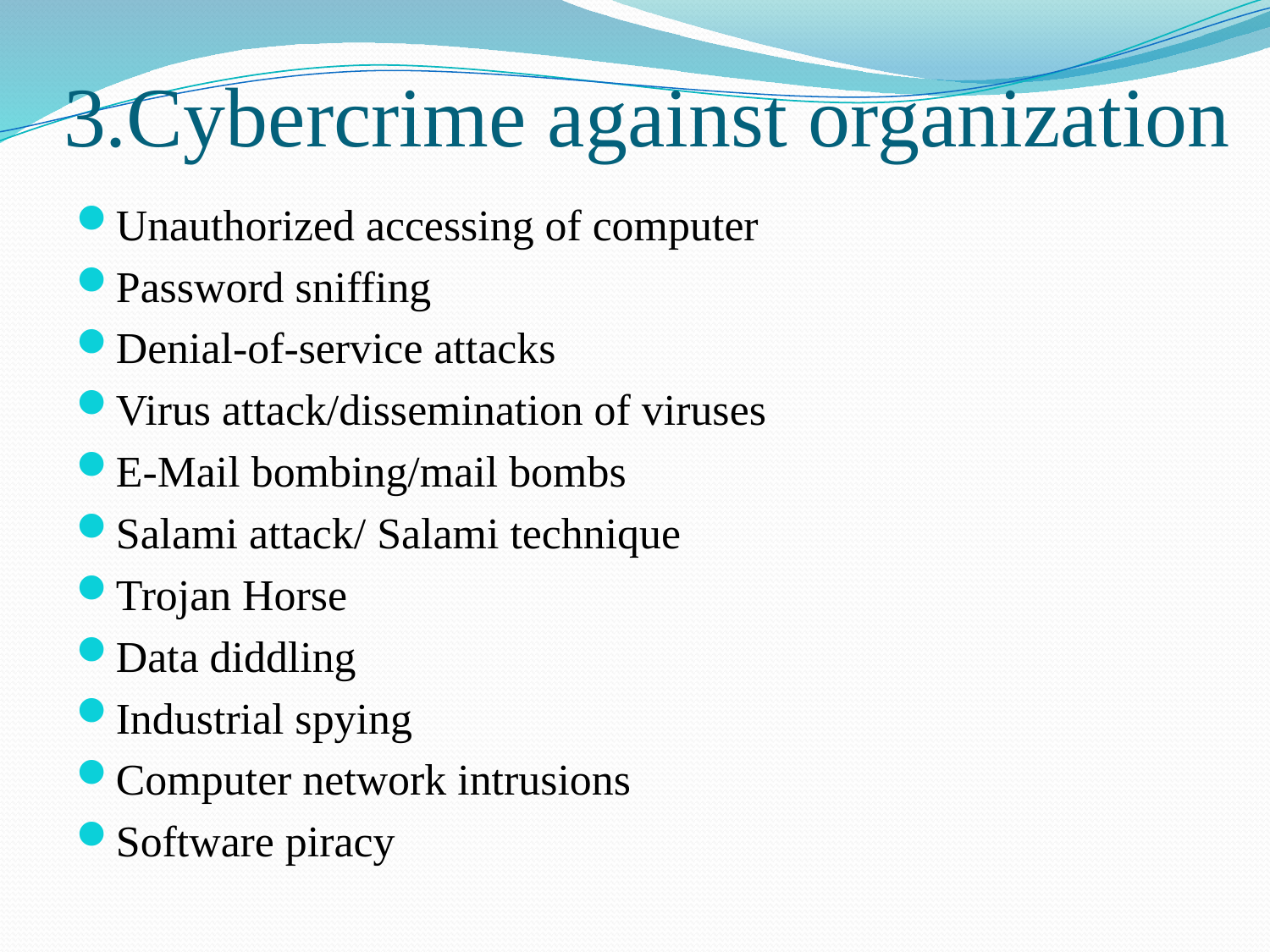

# 3.Cybercrime against organization
Unauthorized accessing of computer
Password sniffing
Denial-of-service attacks
Virus attack/dissemination of viruses
E-Mail bombing/mail bombs
Salami attack/ Salami technique
Trojan Horse
Data diddling
Industrial spying
Computer network intrusions
Software piracy